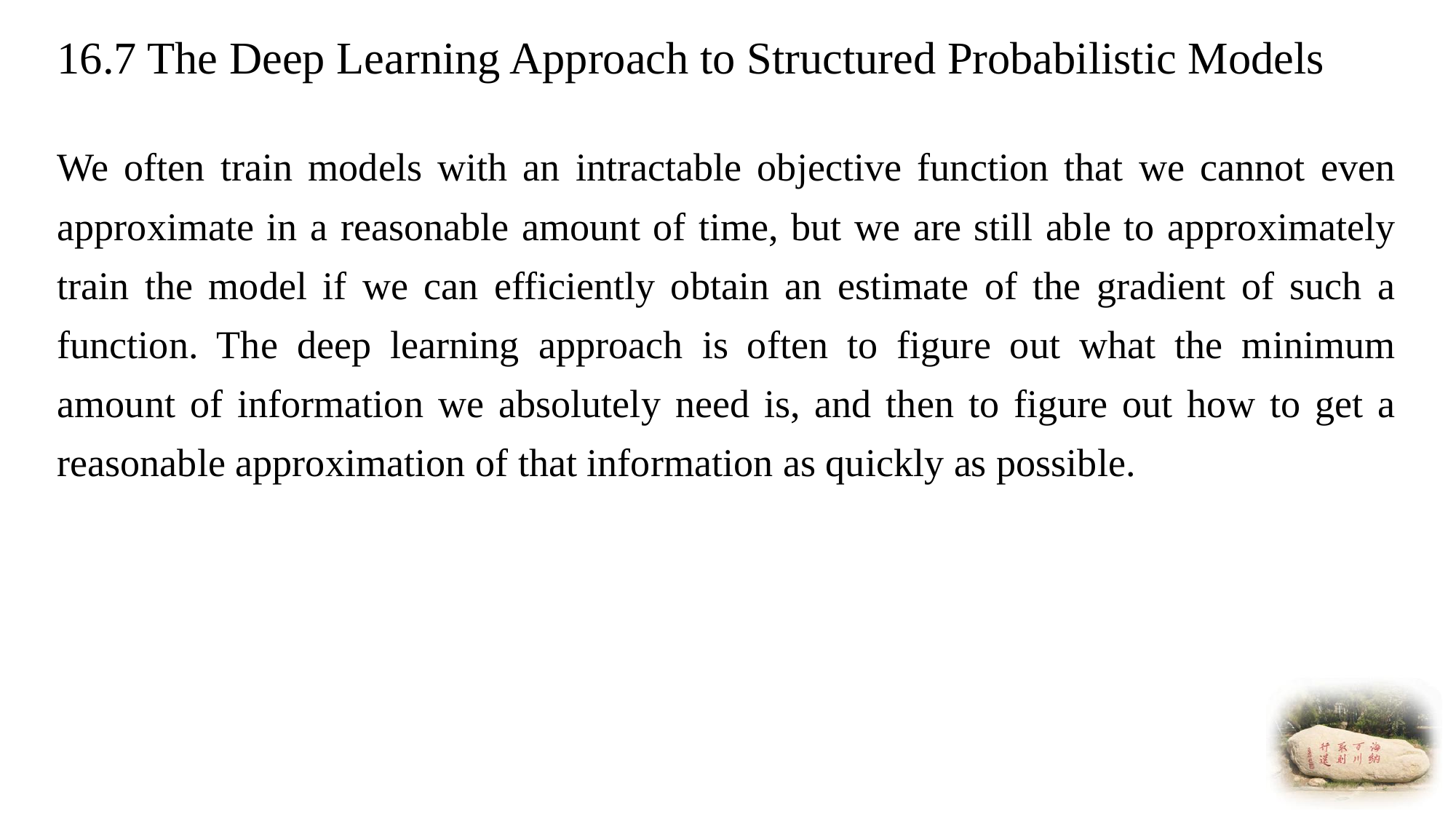

# 16.7 The Deep Learning Approach to Structured Probabilistic Models
We often train models with an intractable objective function that we cannot even approximate in a reasonable amount of time, but we are still able to approximately train the model if we can efficiently obtain an estimate of the gradient of such a function. The deep learning approach is often to figure out what the minimum amount of information we absolutely need is, and then to figure out how to get a reasonable approximation of that information as quickly as possible.